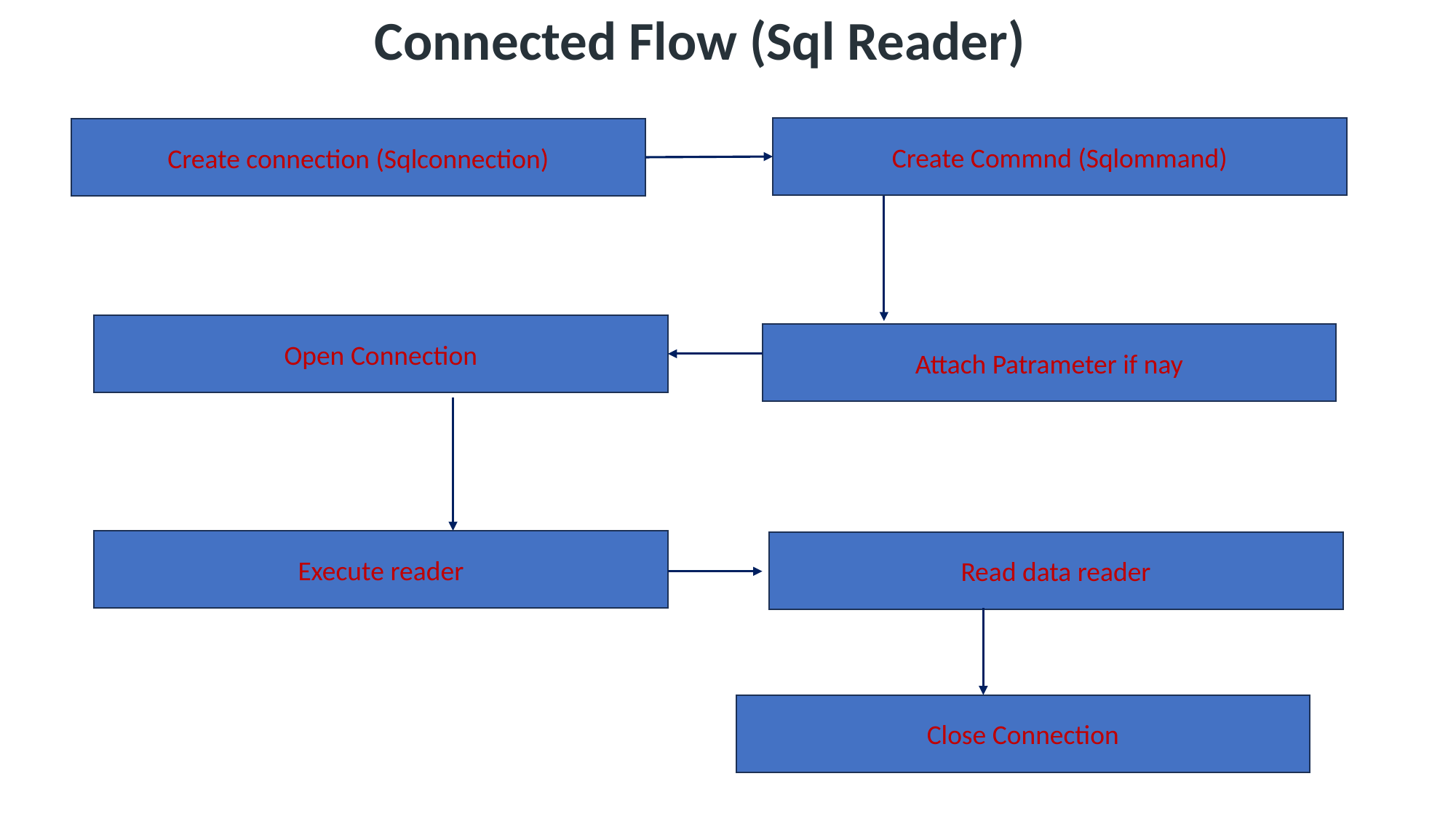

Connected Flow (Sql Reader)
Create Commnd (Sqlommand)
Create connection (Sqlconnection)
Open Connection
Attach Patrameter if nay
Execute reader
Read data reader
Close Connection